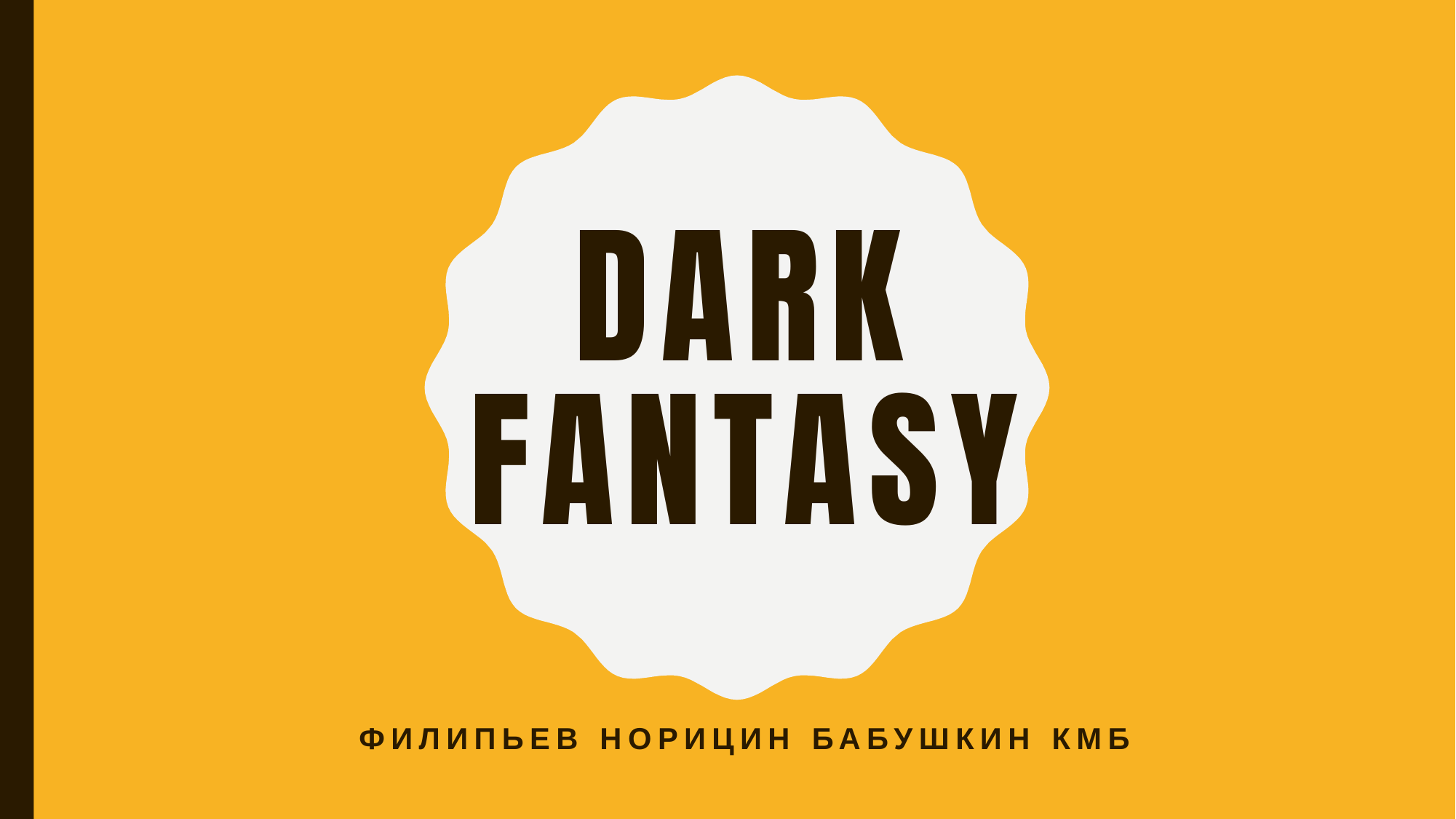

# Dark fantasy
Филипьев норицин бабушкин кмб